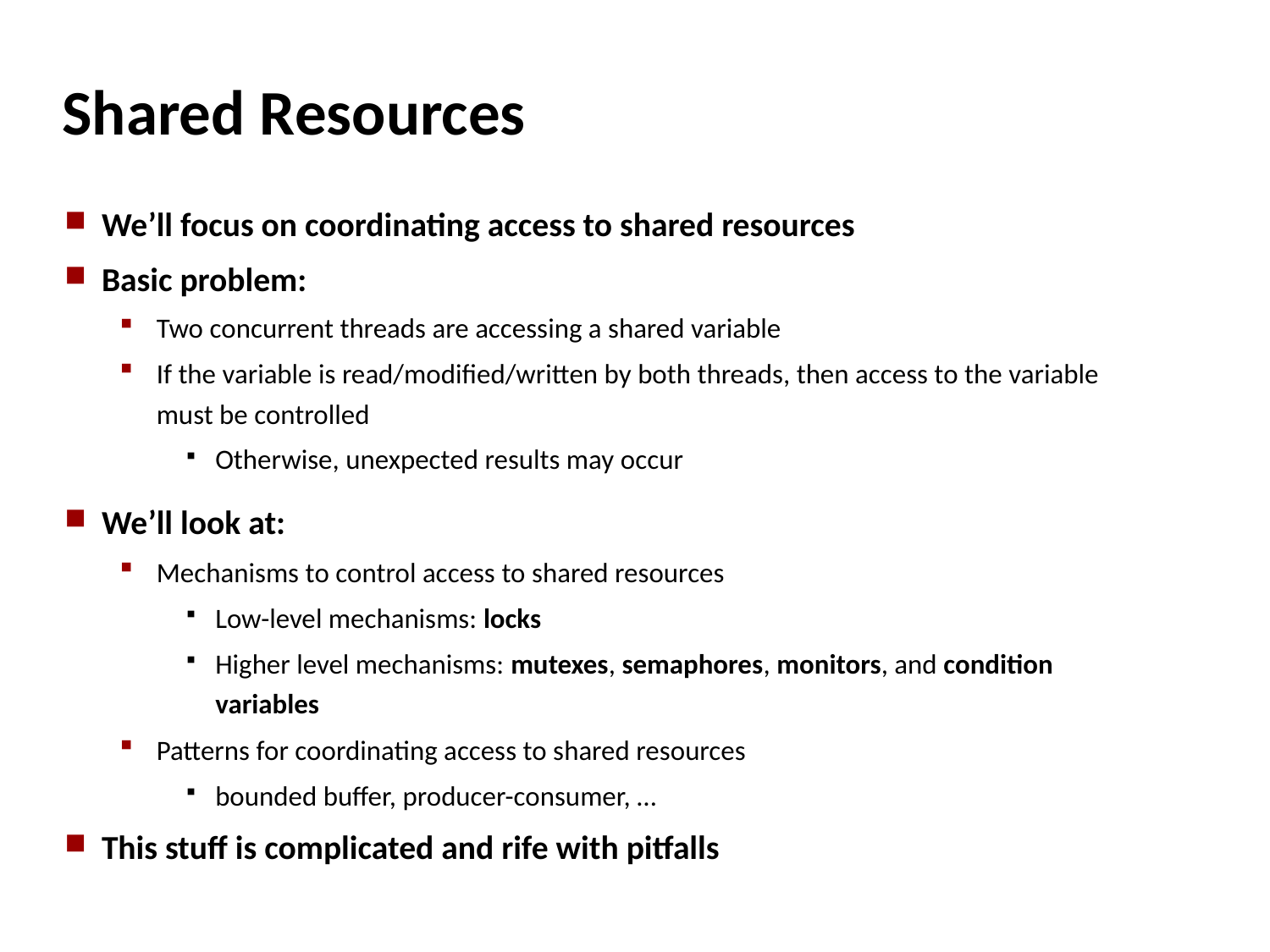

# Shared Resources
We’ll focus on coordinating access to shared resources
Basic problem:
Two concurrent threads are accessing a shared variable
If the variable is read/modified/written by both threads, then access to the variable must be controlled
Otherwise, unexpected results may occur
We’ll look at:
Mechanisms to control access to shared resources
Low-level mechanisms: locks
Higher level mechanisms: mutexes, semaphores, monitors, and condition variables
Patterns for coordinating access to shared resources
bounded buffer, producer-consumer, …
This stuff is complicated and rife with pitfalls